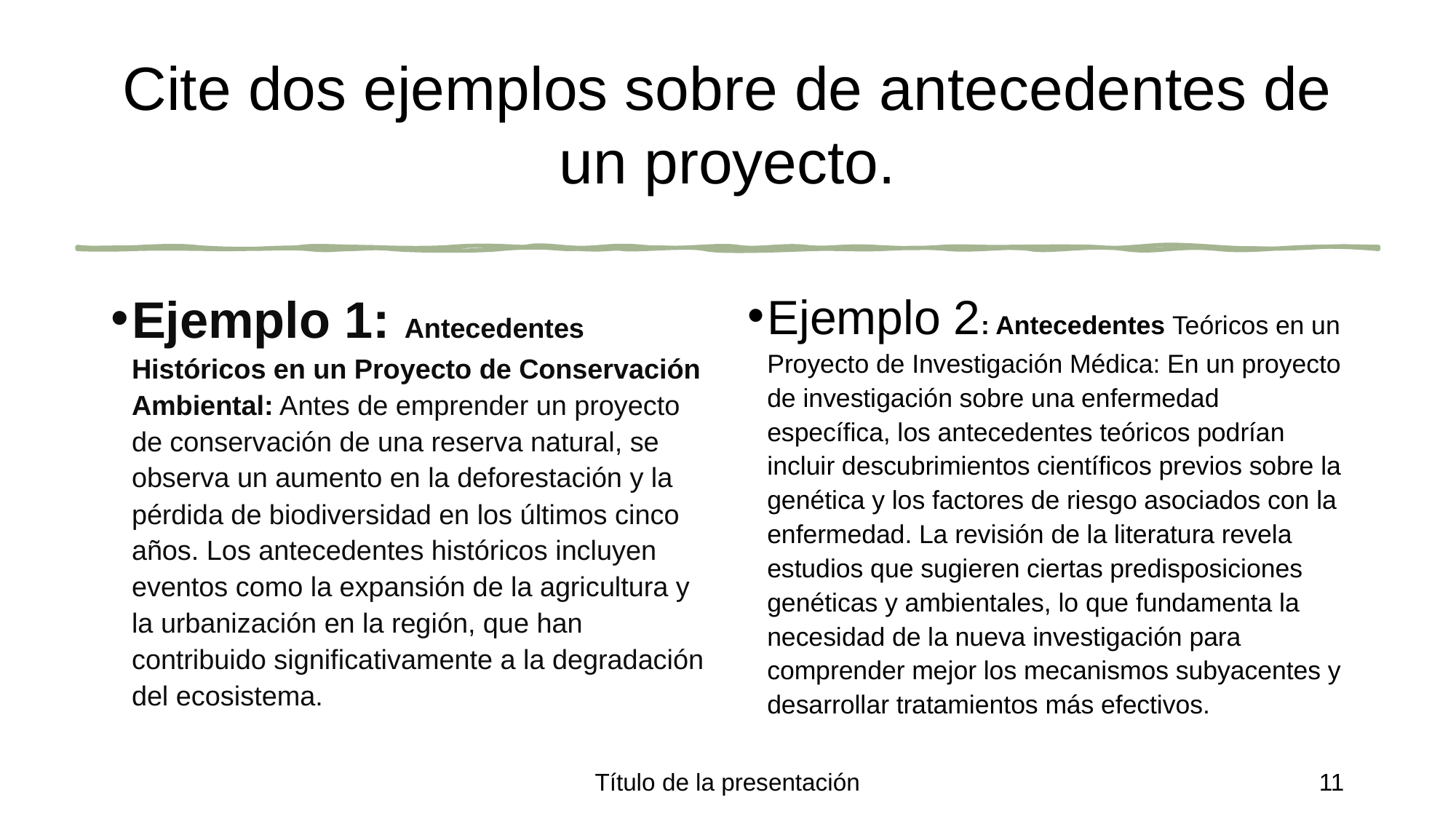

# Cite dos ejemplos sobre de antecedentes de un proyecto.
Ejemplo 1: Antecedentes Históricos en un Proyecto de Conservación Ambiental: Antes de emprender un proyecto de conservación de una reserva natural, se observa un aumento en la deforestación y la pérdida de biodiversidad en los últimos cinco años. Los antecedentes históricos incluyen eventos como la expansión de la agricultura y la urbanización en la región, que han contribuido significativamente a la degradación del ecosistema.

Ejemplo 2: Antecedentes Teóricos en un Proyecto de Investigación Médica: En un proyecto de investigación sobre una enfermedad específica, los antecedentes teóricos podrían incluir descubrimientos científicos previos sobre la genética y los factores de riesgo asociados con la enfermedad. La revisión de la literatura revela estudios que sugieren ciertas predisposiciones genéticas y ambientales, lo que fundamenta la necesidad de la nueva investigación para comprender mejor los mecanismos subyacentes y desarrollar tratamientos más efectivos.

Título de la presentación
11